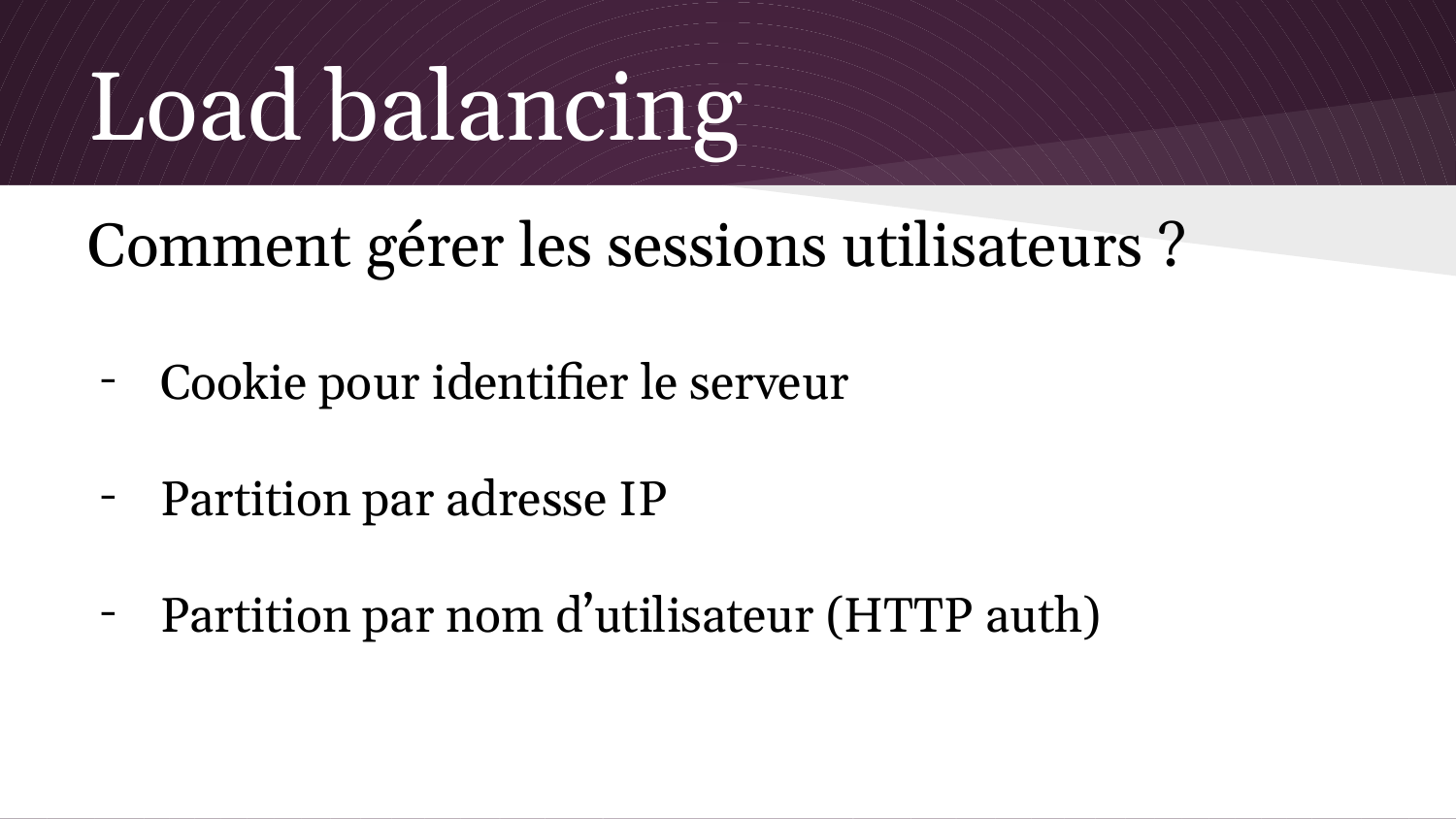

# Load balancing
Comment gérer les sessions utilisateurs ?

Cookie pour identifier le serveur

Partition par adresse IP

Partition par nom d’utilisateur (HTTP auth)